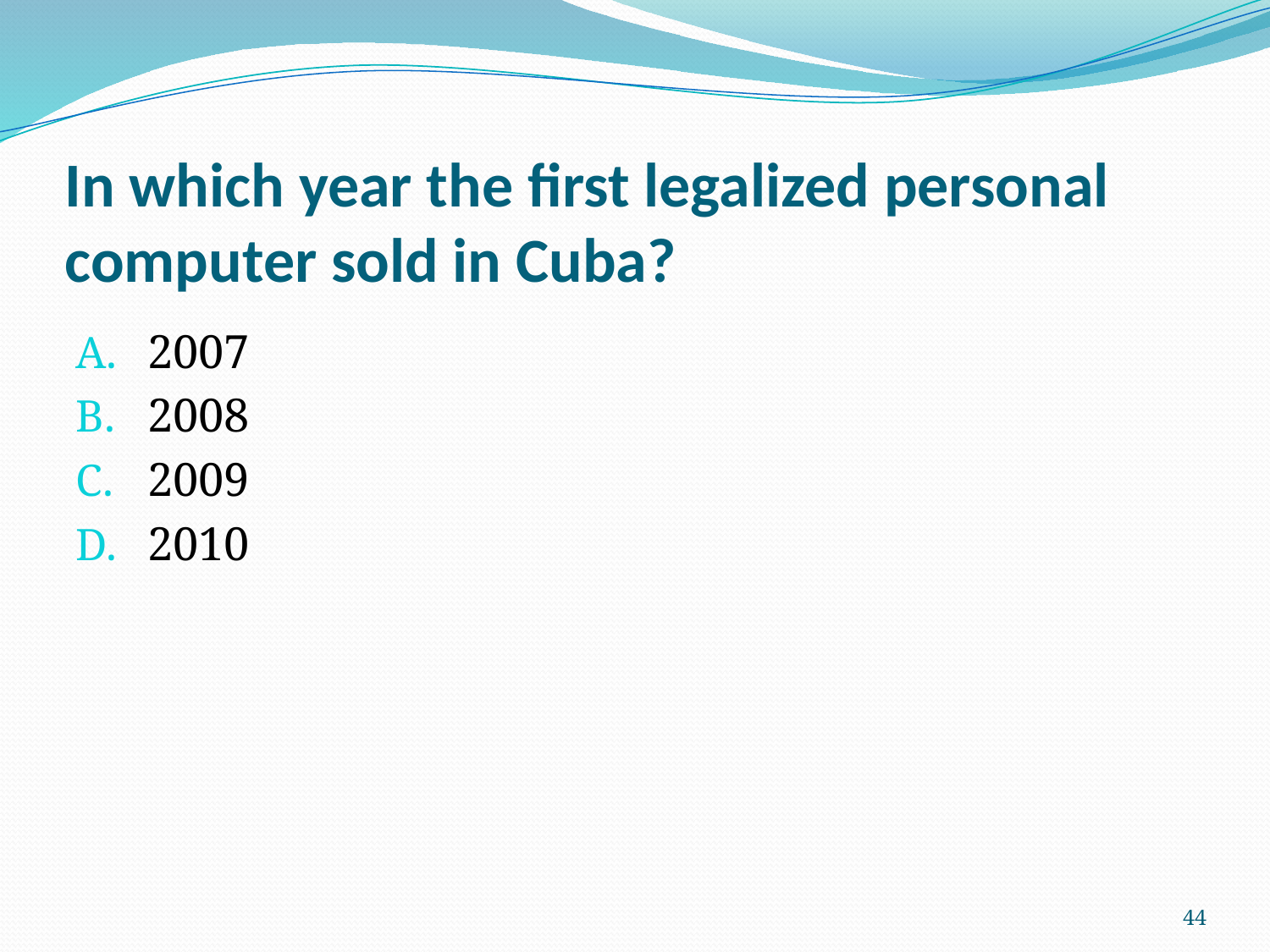

# In which year the first legalized personal computer sold in Cuba?
2007
2008
2009
2010
44